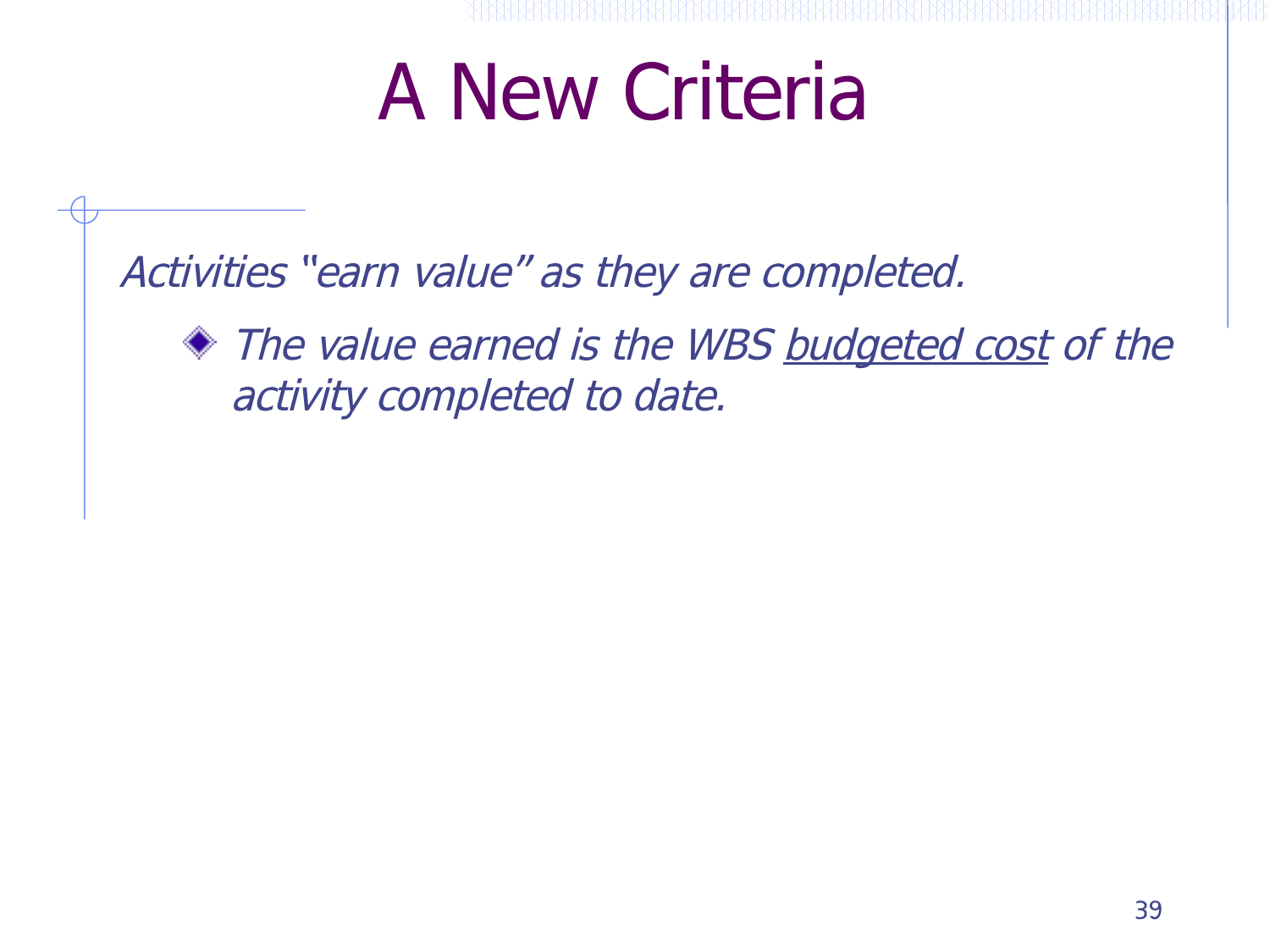

A New Criteria
Activities “earn value” as they are completed.
The value earned is the WBS budgeted cost of the activity completed to date.
39